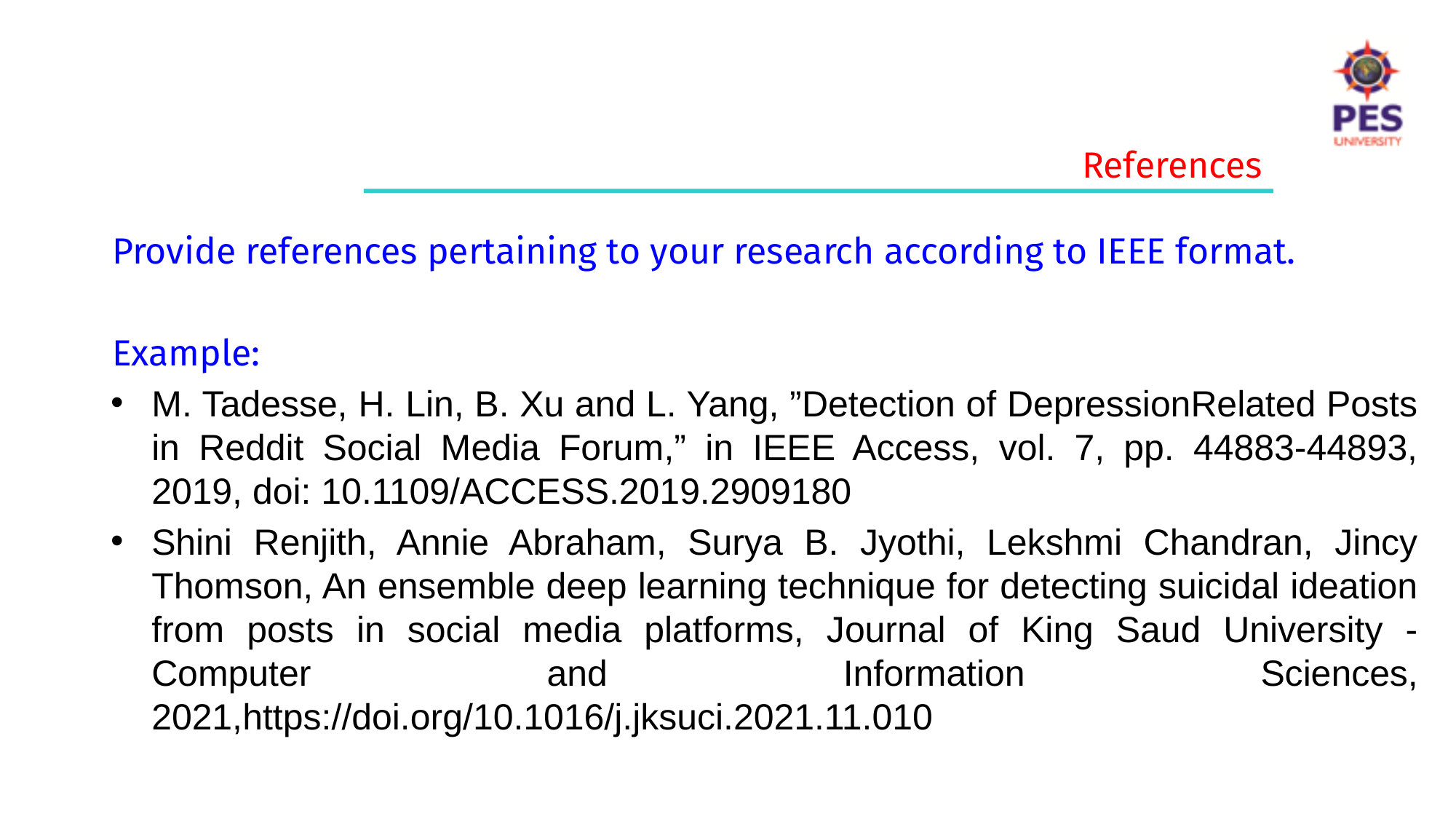

References

Provide references pertaining to your research according to IEEE format.

Example:
M. Tadesse, H. Lin, B. Xu and L. Yang, ”Detection of DepressionRelated Posts in Reddit Social Media Forum,” in IEEE Access, vol. 7, pp. 44883-44893, 2019, doi: 10.1109/ACCESS.2019.2909180
Shini Renjith, Annie Abraham, Surya B. Jyothi, Lekshmi Chandran, Jincy Thomson, An ensemble deep learning technique for detecting suicidal ideation from posts in social media platforms, Journal of King Saud University - Computer and Information Sciences, 2021,https://doi.org/10.1016/j.jksuci.2021.11.010